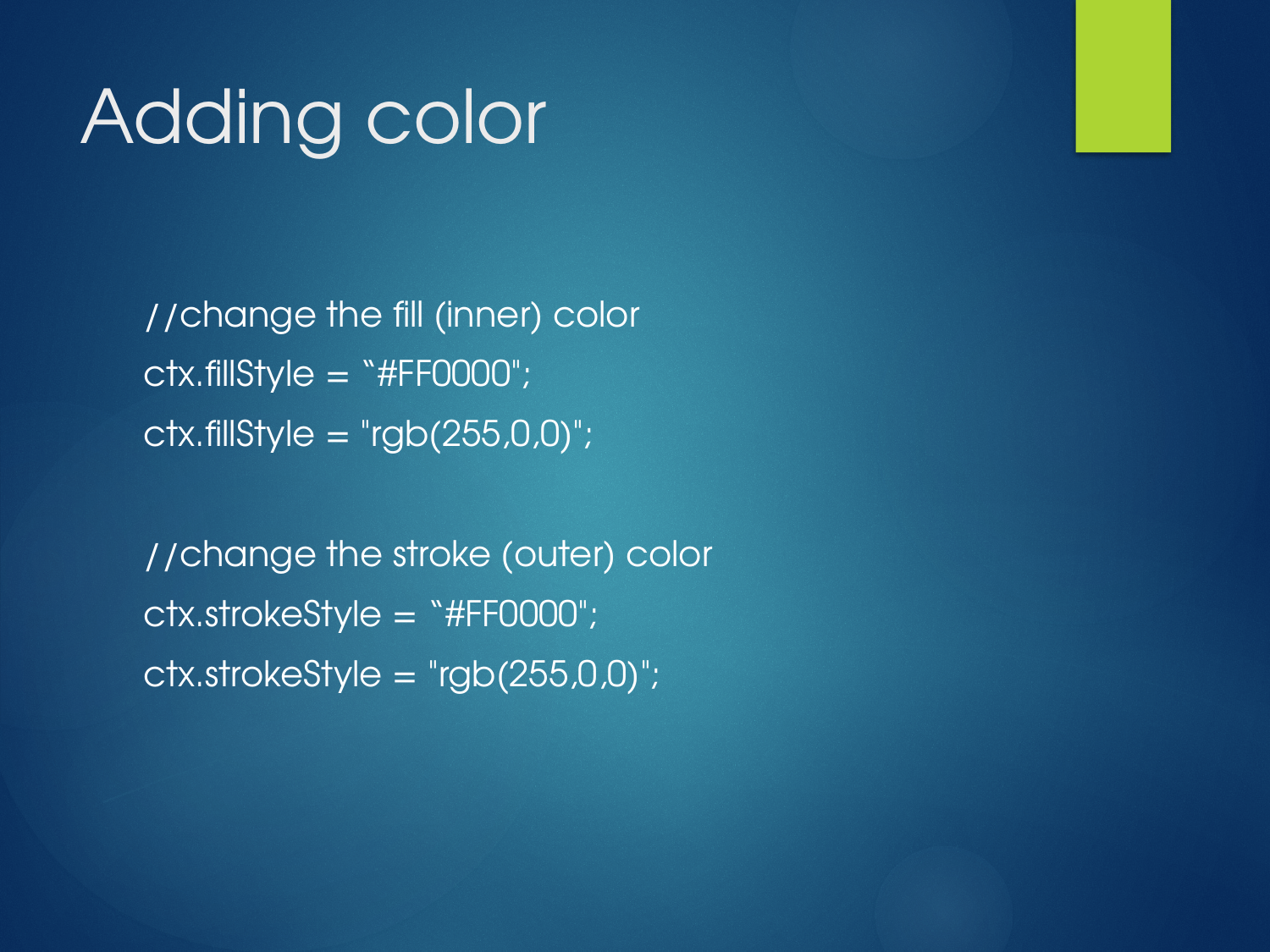

# Adding color
//change the fill (inner) color
ctx.fillStyle = “#FF0000";
ctx.fillStyle = "rgb(255,0,0)";

//change the stroke (outer) color
ctx.strokeStyle = “#FF0000";
ctx.strokeStyle = "rgb(255,0,0)";